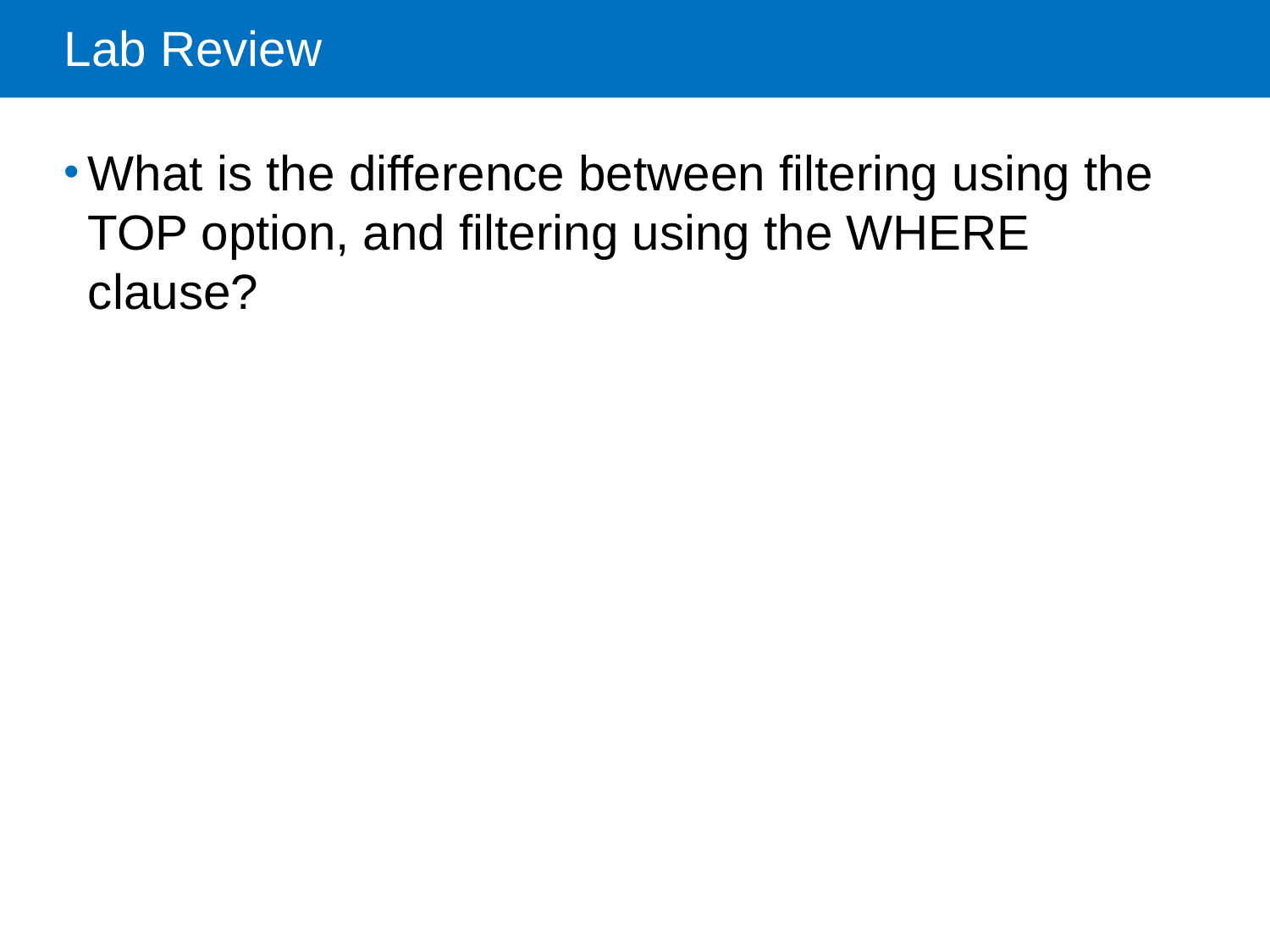

# Lab Review
What is the difference between filtering using the TOP option, and filtering using the WHERE clause?